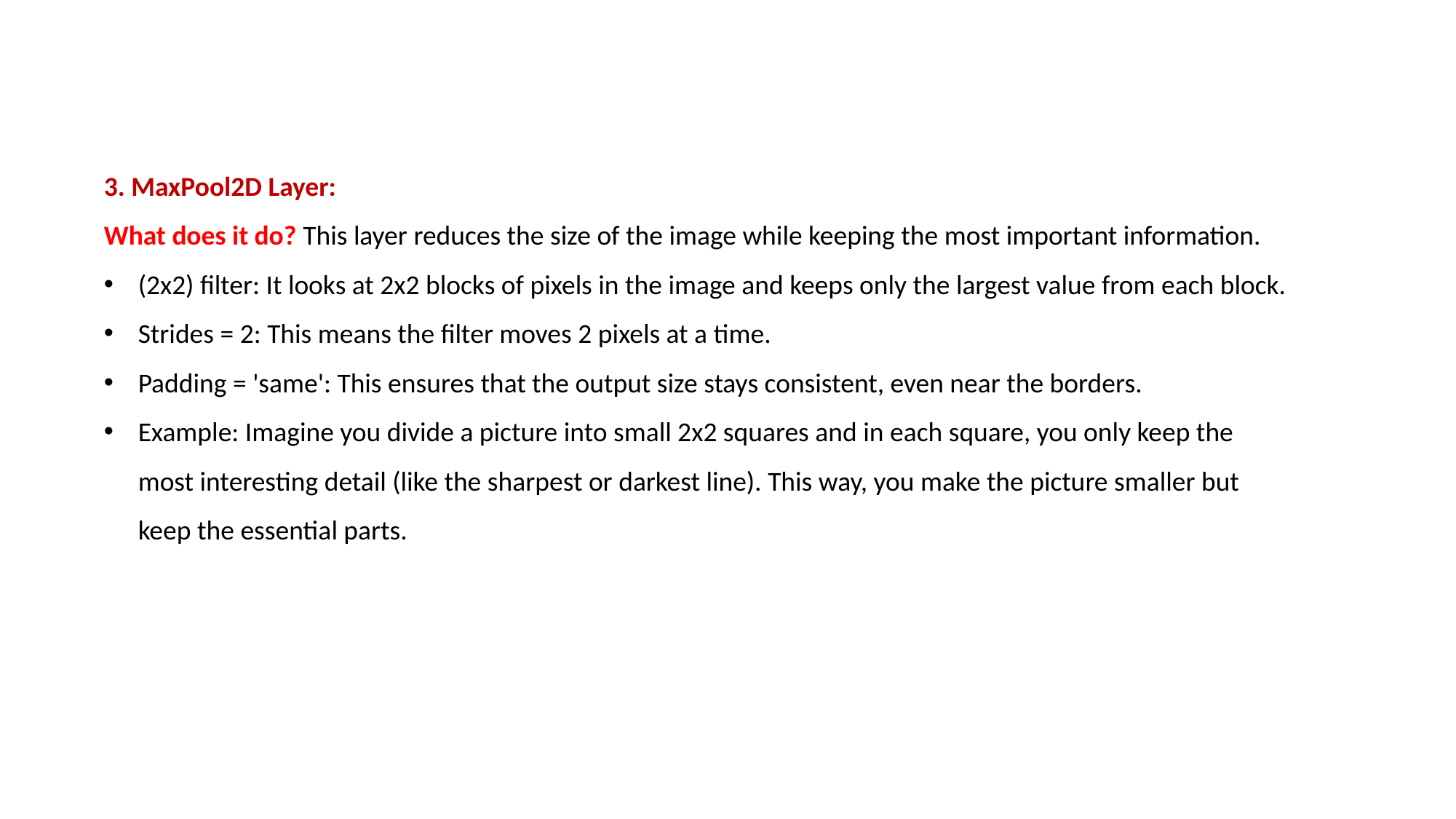

3. MaxPool2D Layer:
What does it do? This layer reduces the size of the image while keeping the most important information.
(2x2) filter: It looks at 2x2 blocks of pixels in the image and keeps only the largest value from each block.
Strides = 2: This means the filter moves 2 pixels at a time.
Padding = 'same': This ensures that the output size stays consistent, even near the borders.
Example: Imagine you divide a picture into small 2x2 squares and in each square, you only keep the most interesting detail (like the sharpest or darkest line). This way, you make the picture smaller but keep the essential parts.